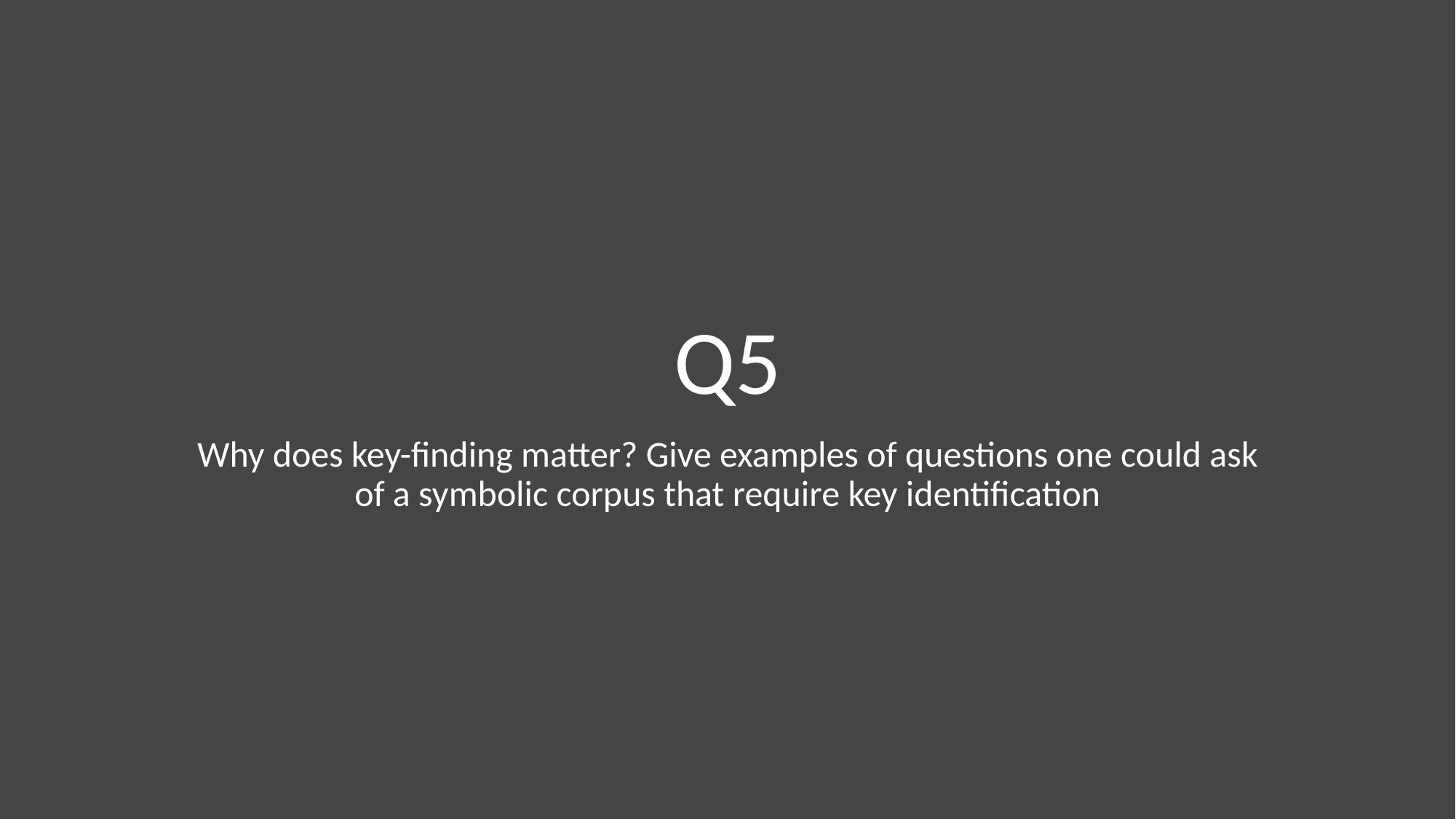

# Q5
Why does key-finding matter? Give examples of questions one could ask of a symbolic corpus that require key identification